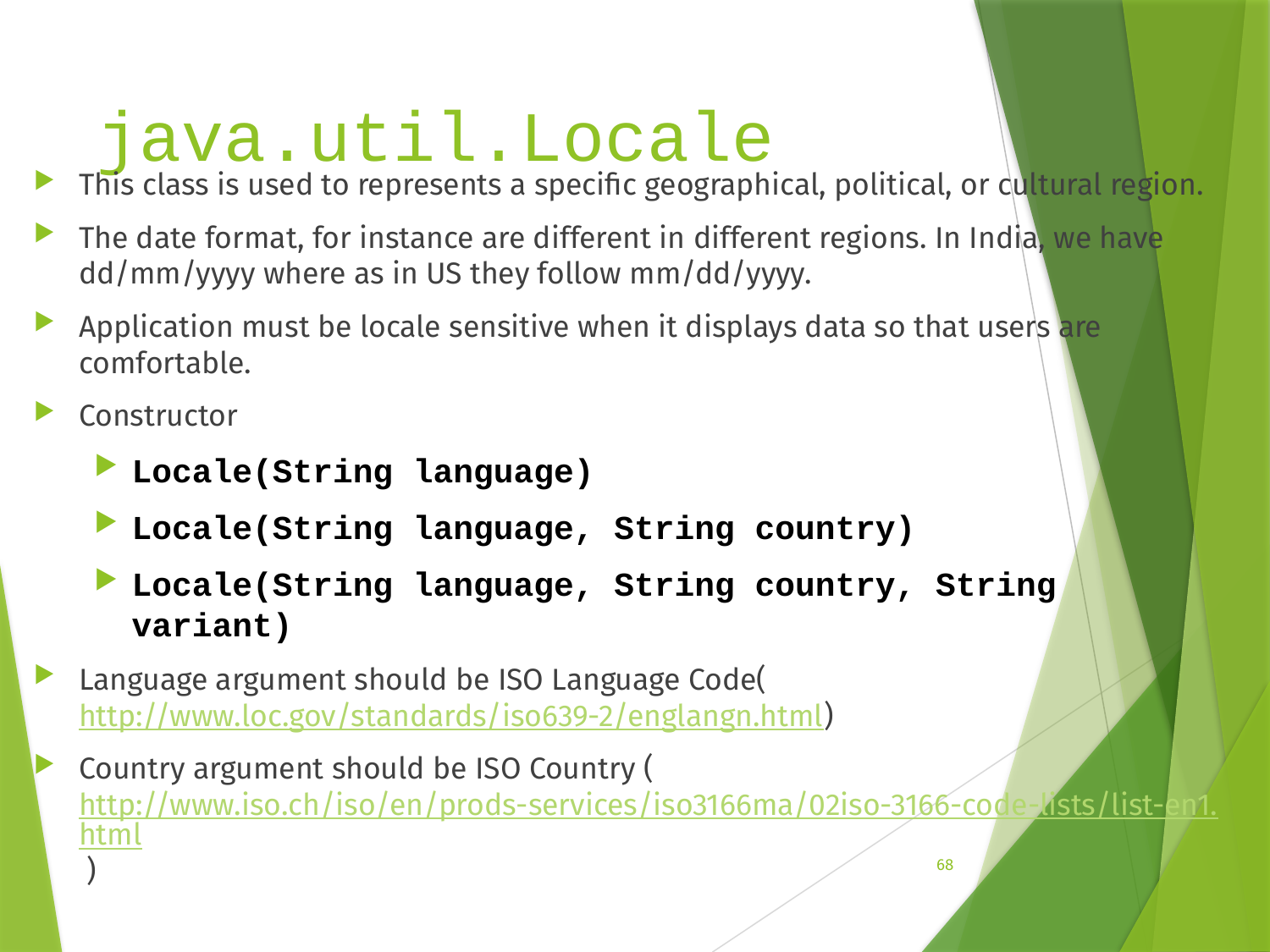

# java.util.Locale
This class is used to represents a specific geographical, political, or cultural region.
The date format, for instance are different in different regions. In India, we have dd/mm/yyyy where as in US they follow mm/dd/yyyy.
Application must be locale sensitive when it displays data so that users are comfortable.
Constructor
Locale(String language)
Locale(String language, String country)
Locale(String language, String country, String variant)
Language argument should be ISO Language Code(http://www.loc.gov/standards/iso639-2/englangn.html)
Country argument should be ISO Country (http://www.iso.ch/iso/en/prods-services/iso3166ma/02iso-3166-code-lists/list-en1.html )
68